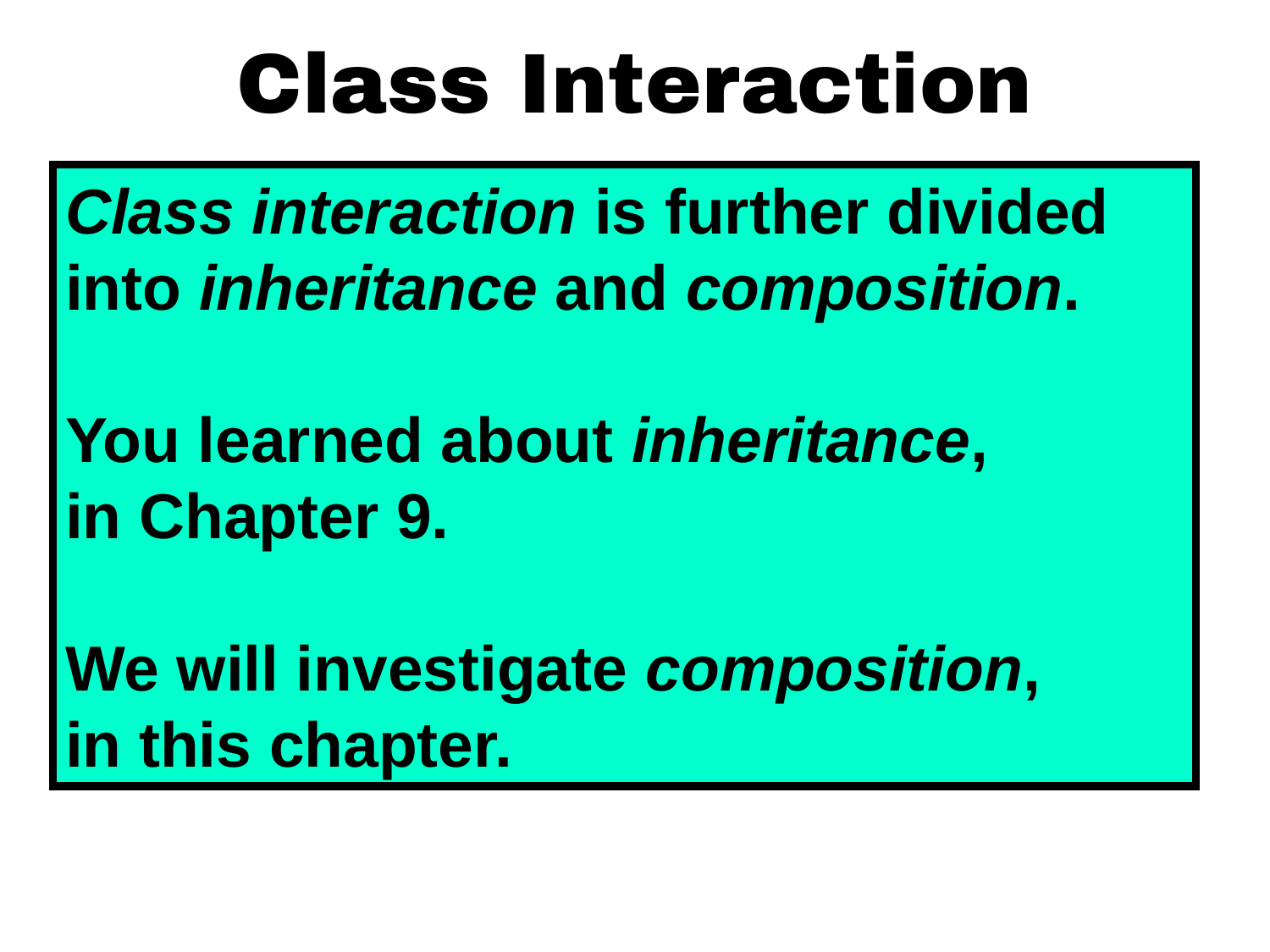

# Class Interaction
Class interaction is further divided into inheritance and composition.

You learned about inheritance,
in Chapter 9.

We will investigate composition,
in this chapter.